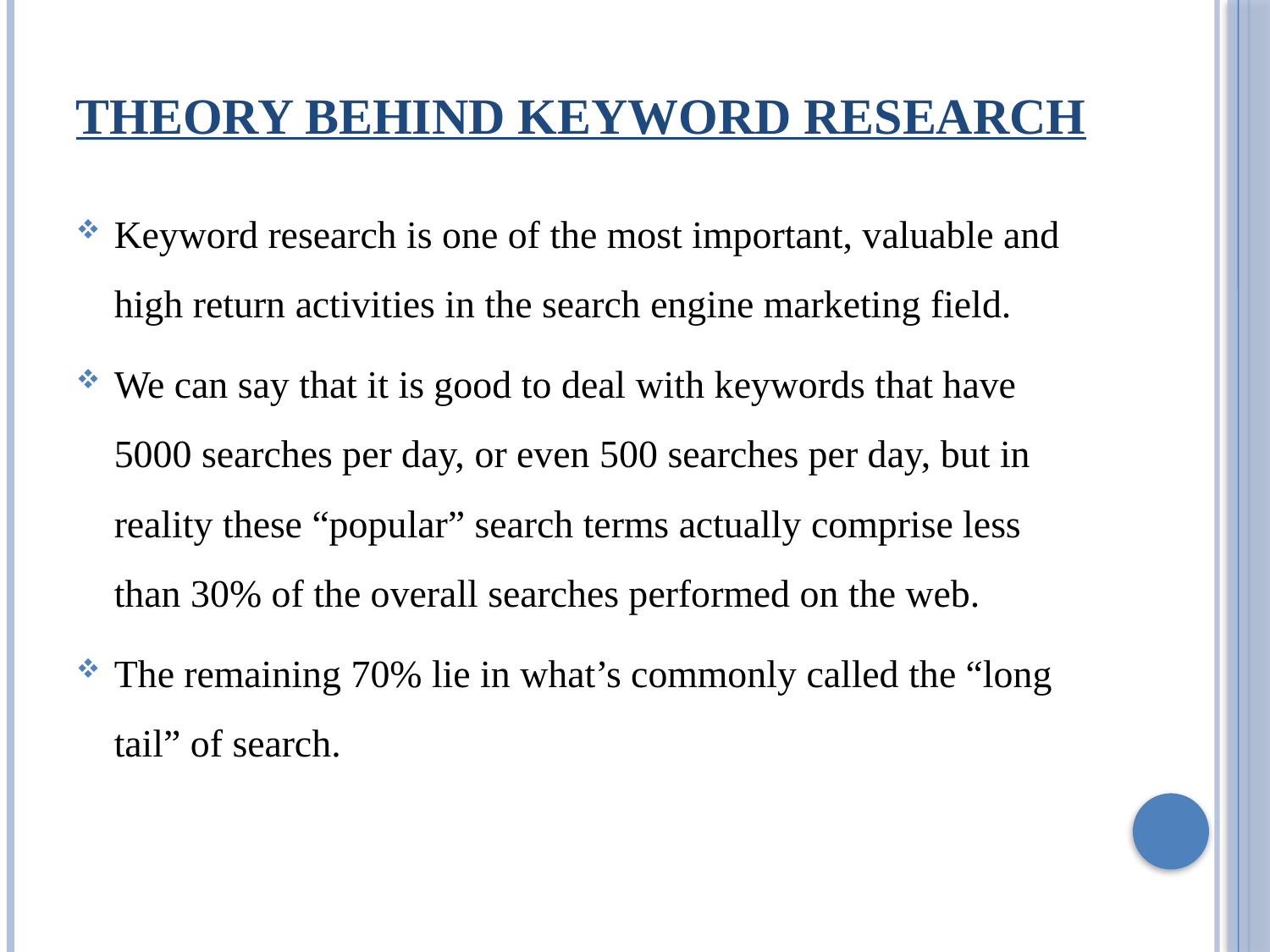

# Theory behind keyword research
Keyword research is one of the most important, valuable and high return activities in the search engine marketing field.
We can say that it is good to deal with keywords that have 5000 searches per day, or even 500 searches per day, but in reality these “popular” search terms actually comprise less than 30% of the overall searches performed on the web.
The remaining 70% lie in what’s commonly called the “long tail” of search.